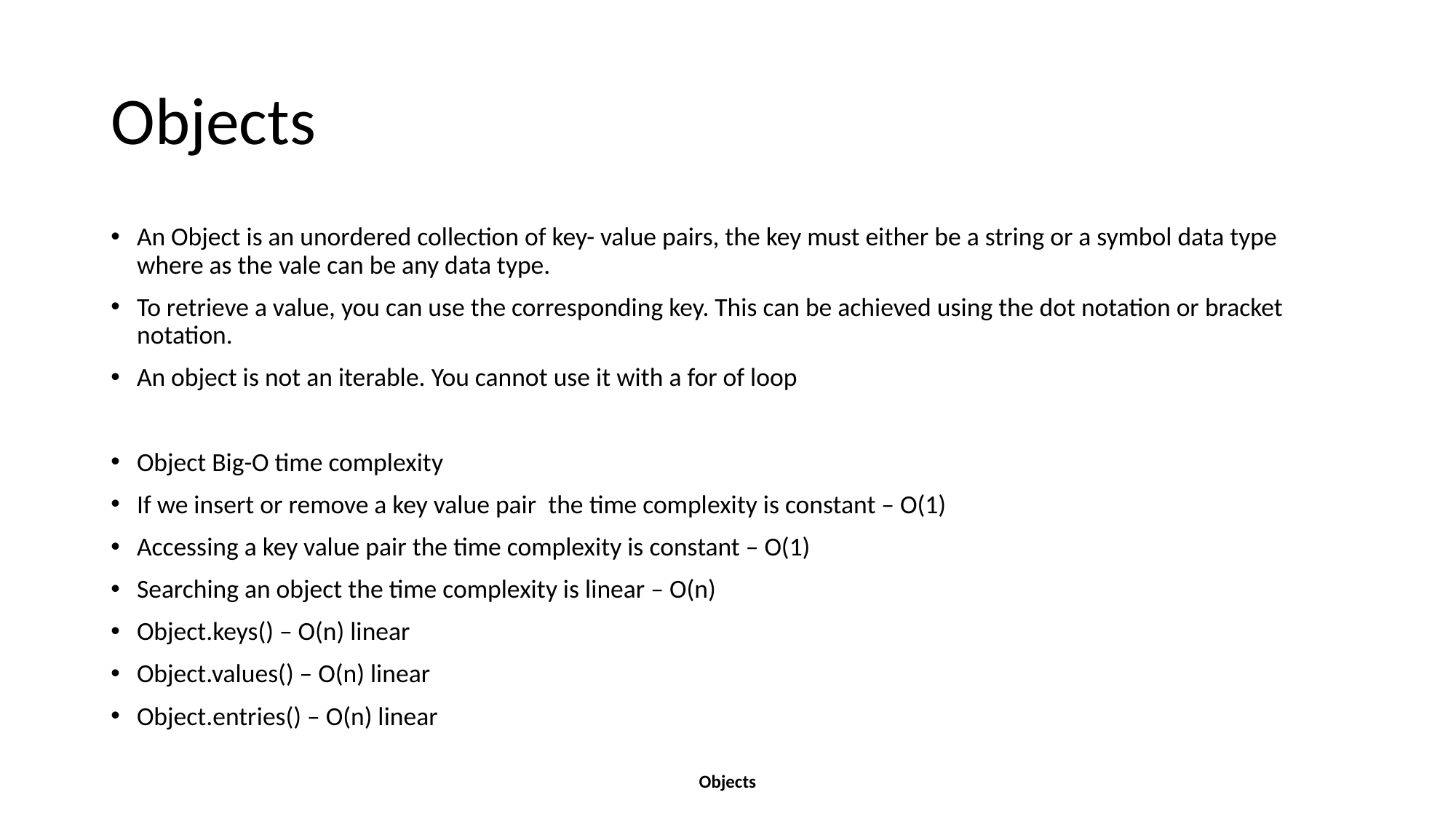

# Objects
An Object is an unordered collection of key- value pairs, the key must either be a string or a symbol data type where as the vale can be any data type.
To retrieve a value, you can use the corresponding key. This can be achieved using the dot notation or bracket notation.
An object is not an iterable. You cannot use it with a for of loop

Object Big-O time complexity
If we insert or remove a key value pair  the time complexity is constant – O(1)
Accessing a key value pair the time complexity is constant – O(1)
Searching an object the time complexity is linear – O(n)
Object.keys() – O(n) linear
Object.values() – O(n) linear
Object.entries() – O(n) linear

Objects